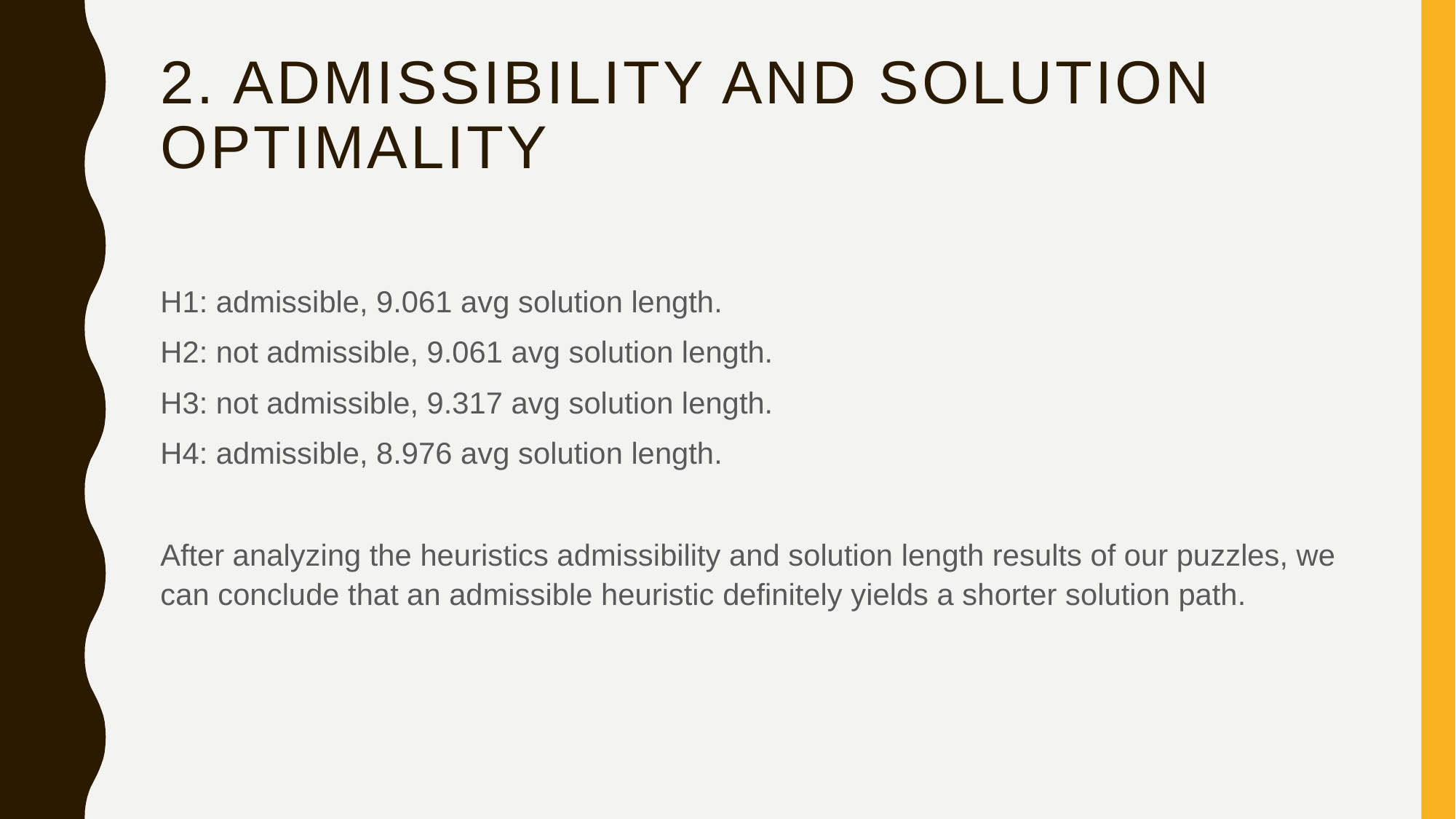

# 2. Admissibility and solution optimality
H1: admissible, 9.061 avg solution length.
H2: not admissible, 9.061 avg solution length.
H3: not admissible, 9.317 avg solution length.
H4: admissible, 8.976 avg solution length.

After analyzing the heuristics admissibility and solution length results of our puzzles, we can conclude that an admissible heuristic definitely yields a shorter solution path.